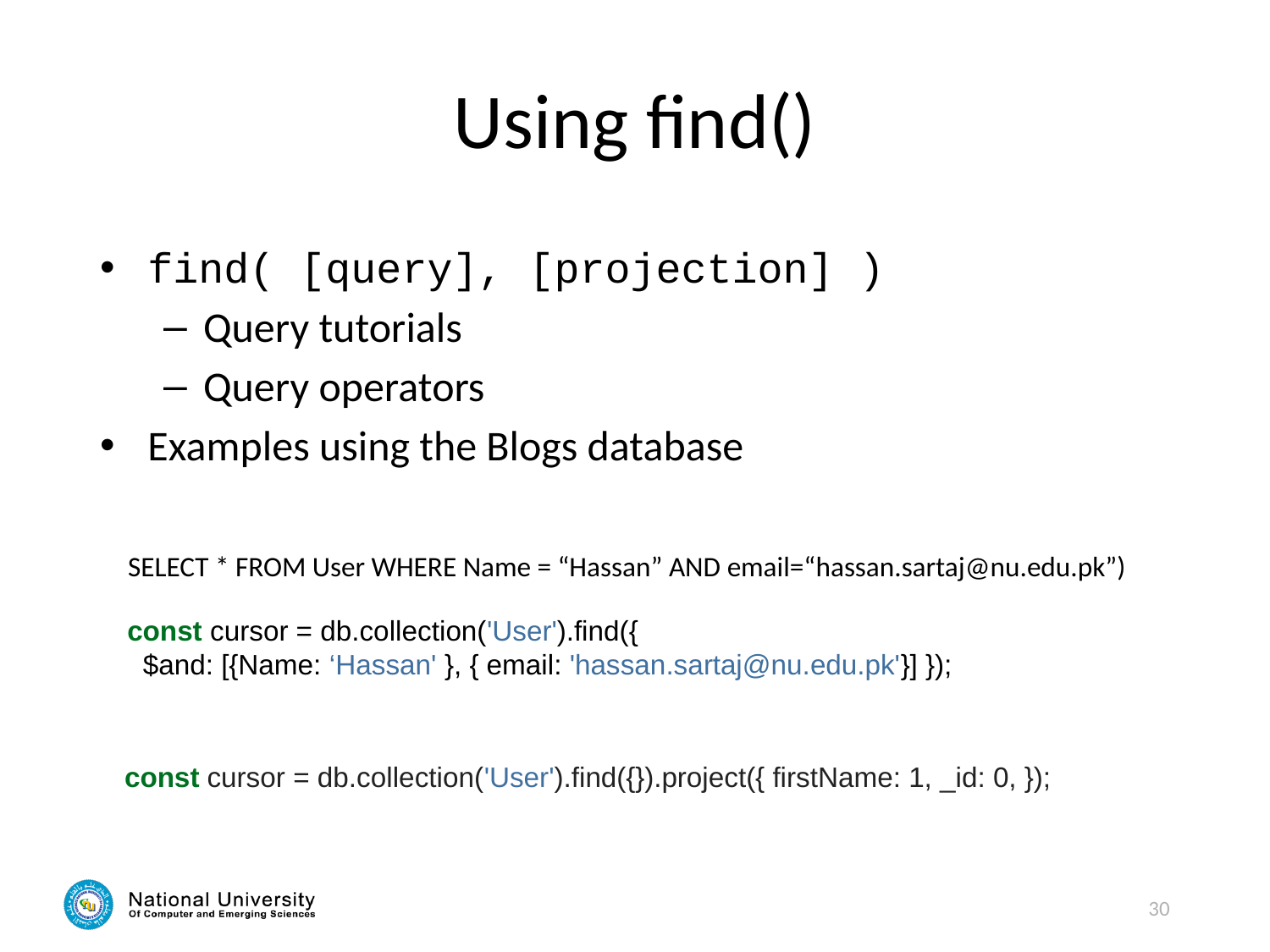

# Using find()
find( [query], [projection] )
Query tutorials
Query operators
Examples using the Blogs database

SELECT * FROM User WHERE Name = “Hassan” AND email=“hassan.sartaj@nu.edu.pk”)
const cursor = db.collection('User').find({
  $and: [{Name: ‘Hassan' }, { email: 'hassan.sartaj@nu.edu.pk'}] });
const cursor = db.collection('User').find({}).project({ firstName: 1, _id: 0, });
30